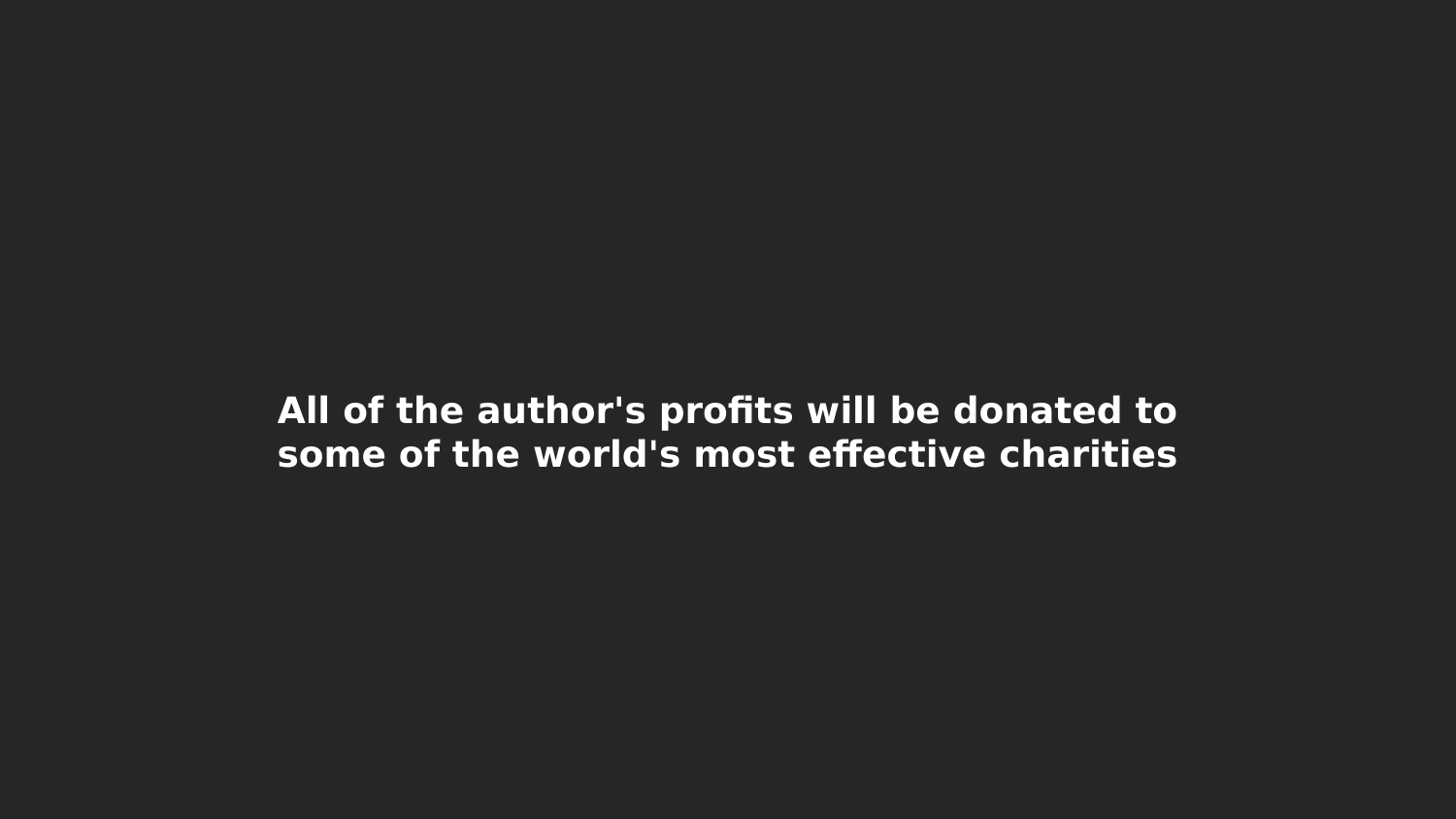

All of the author's profits will be donated to
some of the world's most effective charities